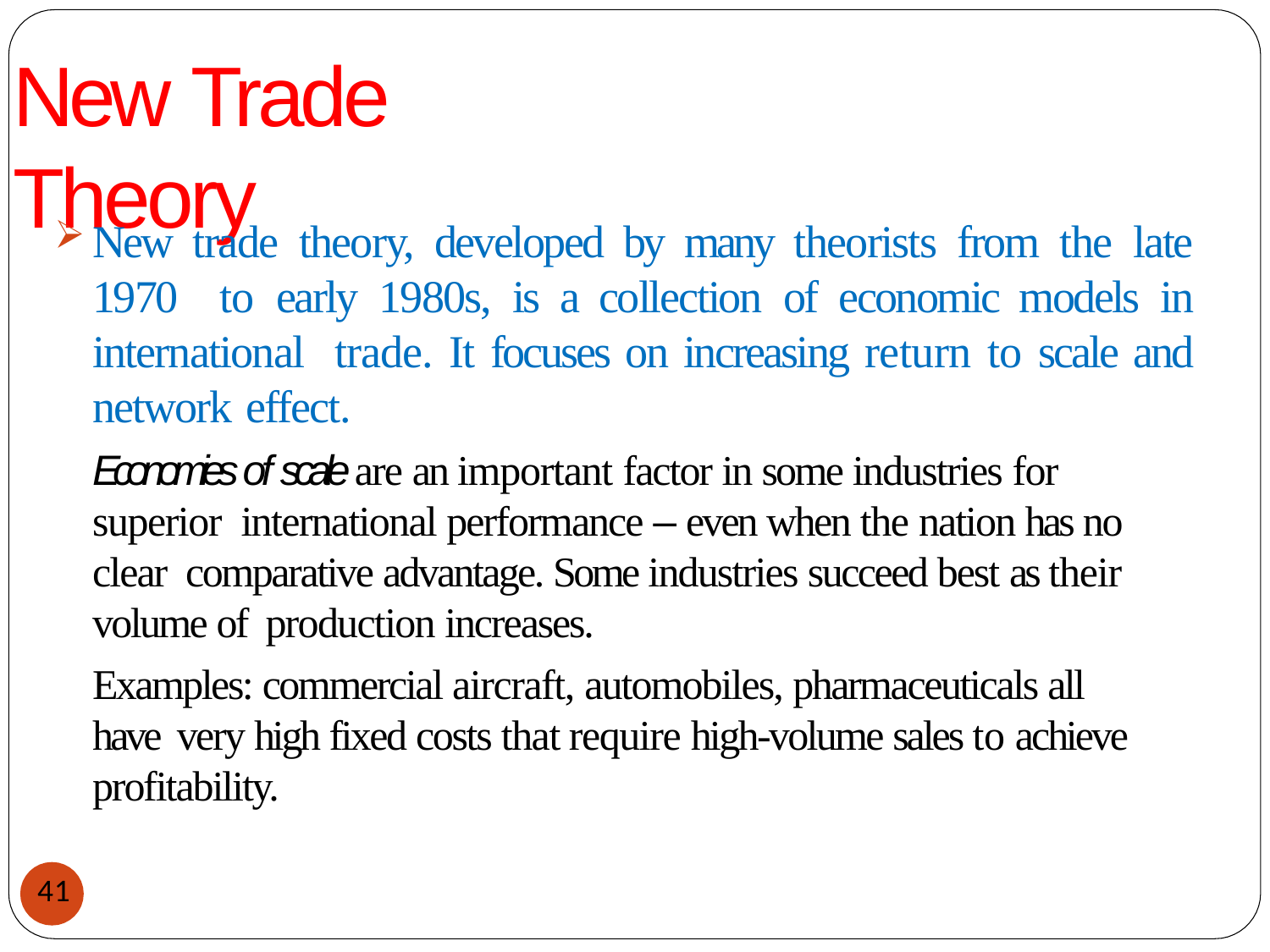

# New Trade Theory
New trade theory, developed by many theorists from the late 1970  to early 1980s, is a collection of economic models in international  trade. It focuses on increasing return to scale and network effect.
Economies of scale are an important factor in some industries for superior  international performance – even when the nation has no clear  comparative advantage. Some industries succeed best as their volume of  production increases.
Examples: commercial aircraft, automobiles, pharmaceuticals all have  very high fixed costs that require high-volume sales to achieve  profitability.

41